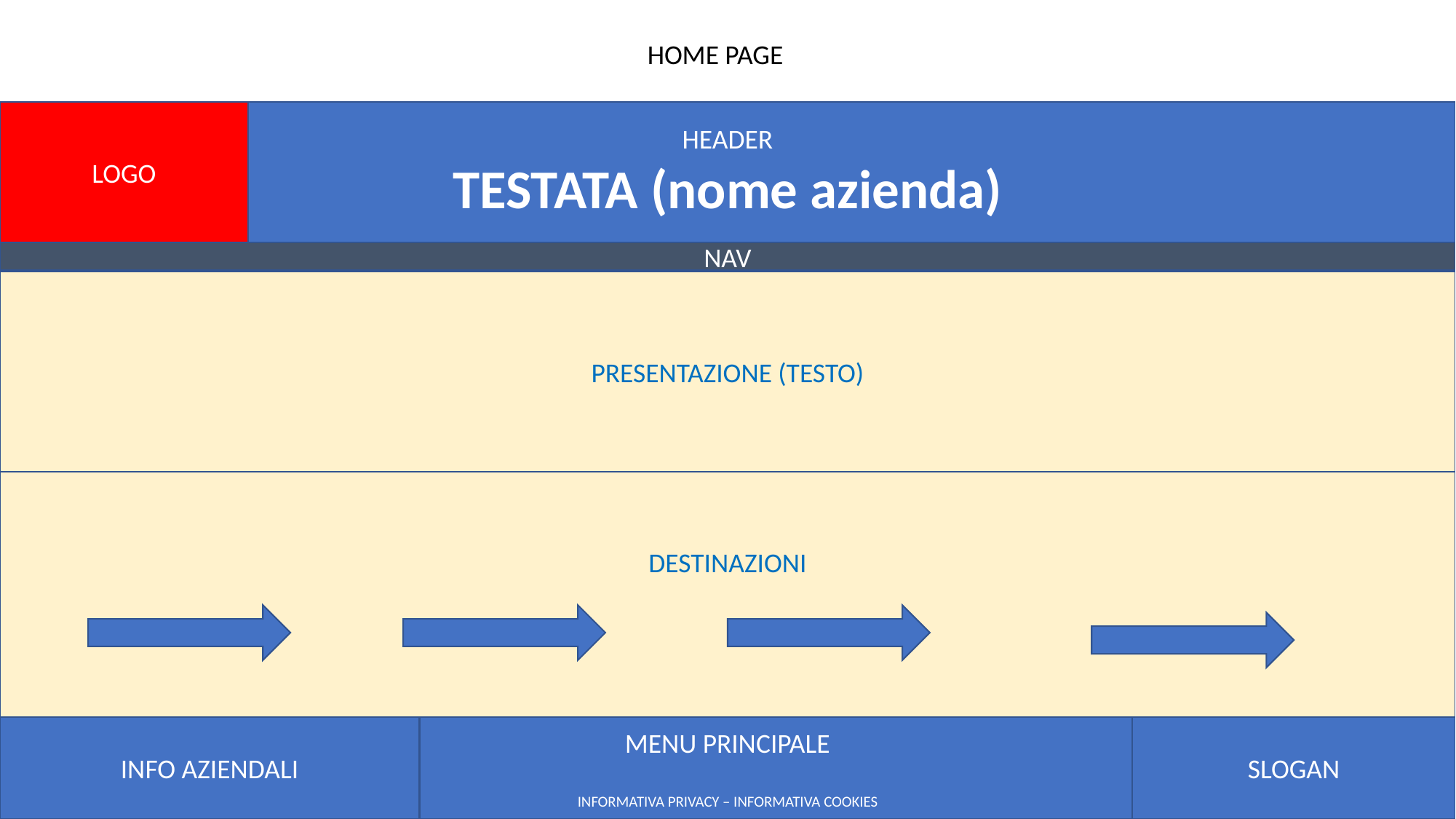

HOME PAGE
HEADER
TESTATA (nome azienda)

LOGO
NAV
PRESENTAZIONE (TESTO)
DESTINAZIONI

MENU PRINCIPALE

INFORMATIVA PRIVACY – INFORMATIVA COOKIES
INFO AZIENDALI
SLOGAN